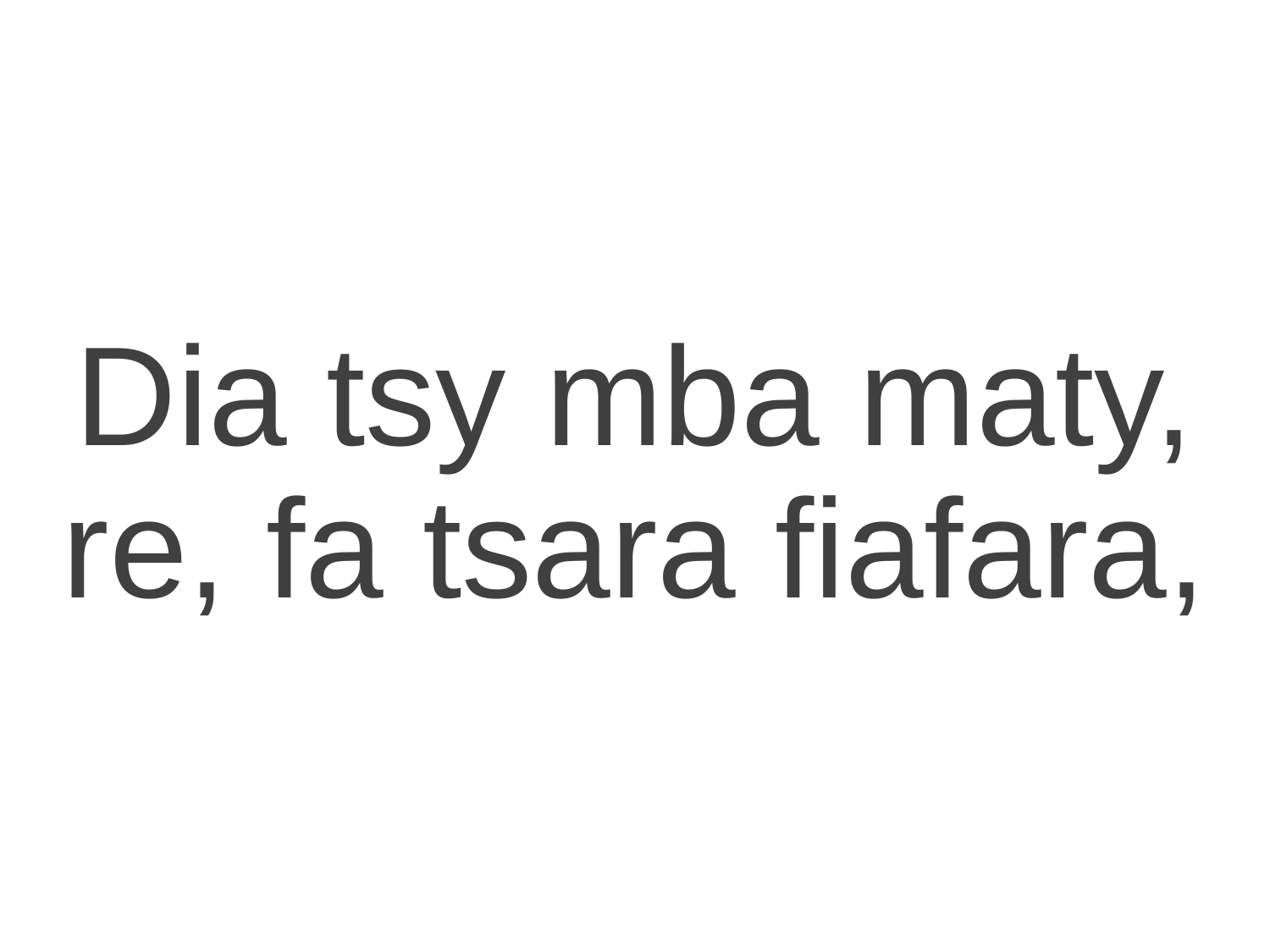

Dia tsy mba maty,
re, fa tsara fiafara,